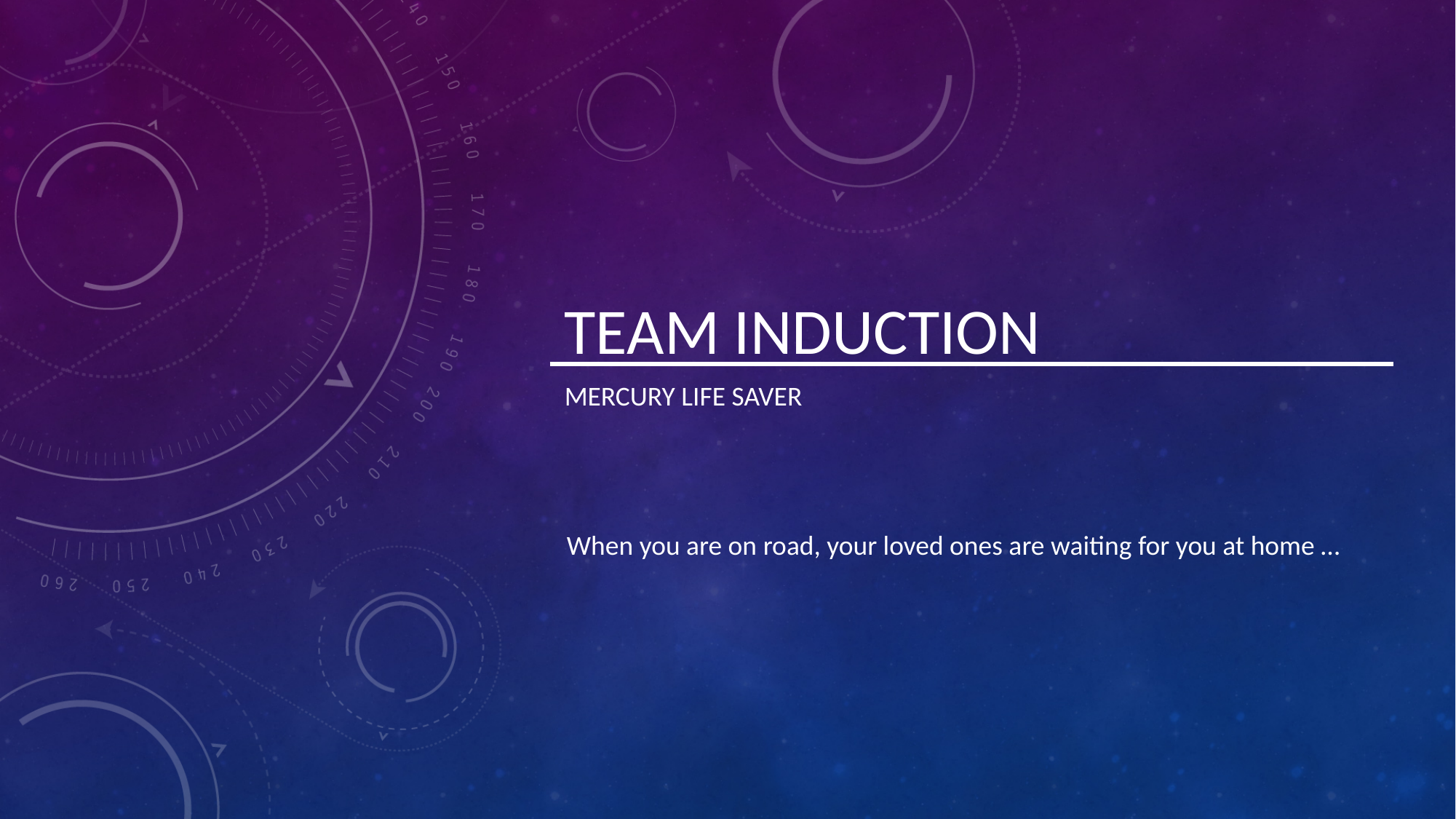

# Team Induction
Mercury Life Saver
 When you are on road, your loved ones are waiting for you at home …